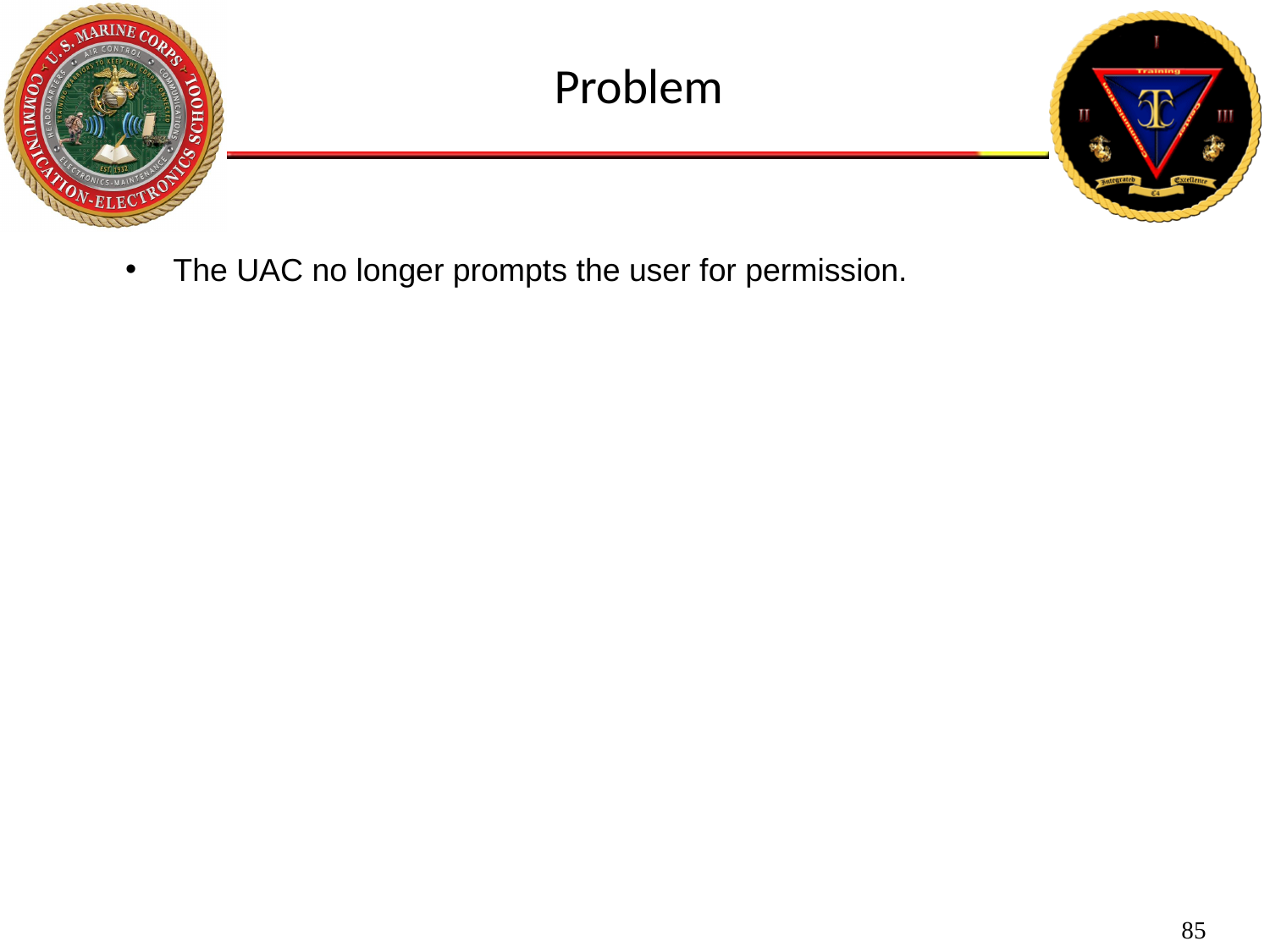

Problem
The UAC no longer prompts the user for permission.